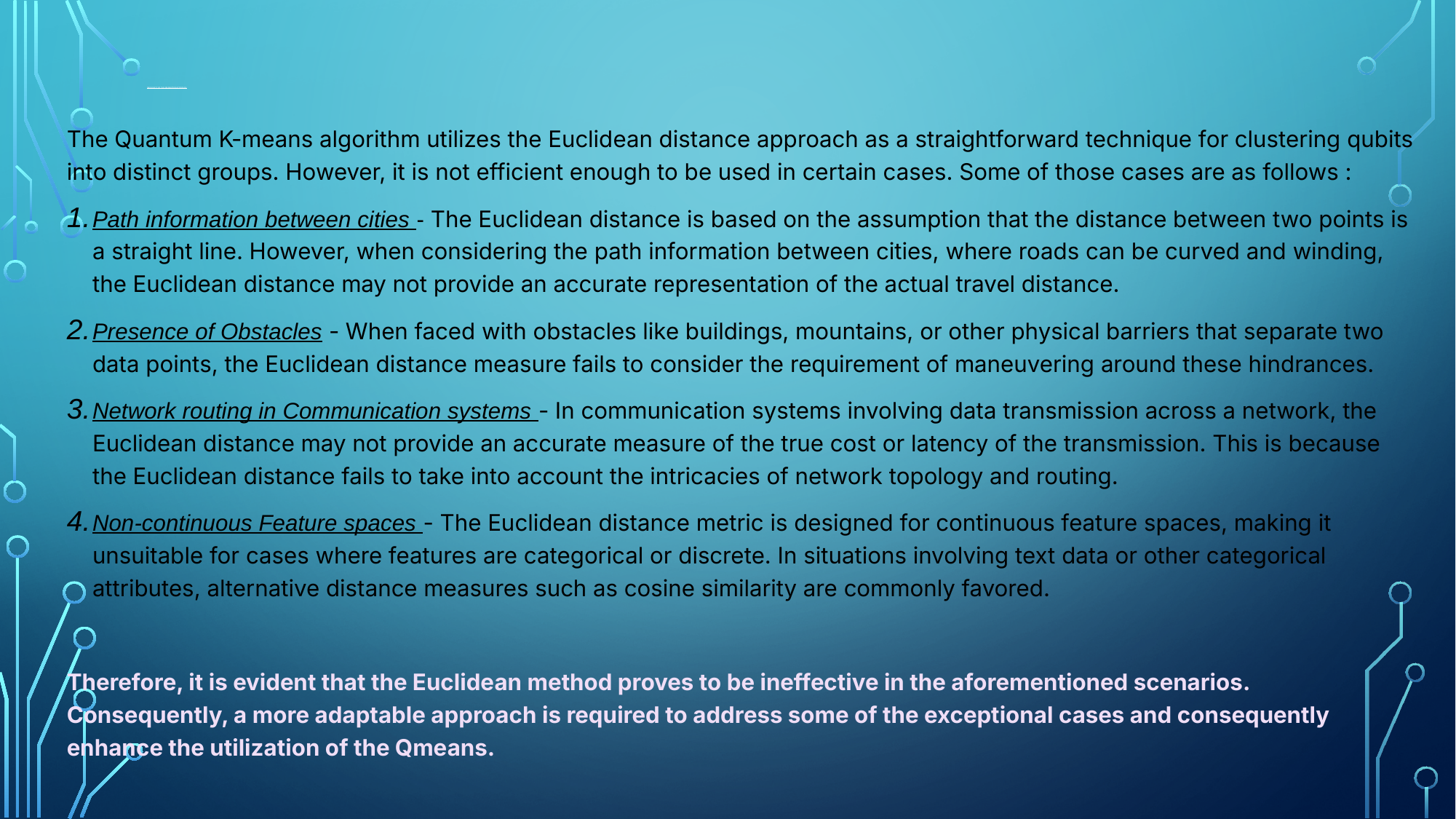

# Necessity of the Manhattan approach
The Quantum K-means algorithm utilizes the Euclidean distance approach as a straightforward technique for clustering qubits into distinct groups. However, it is not efficient enough to be used in certain cases. Some of those cases are as follows :
Path information between cities - The Euclidean distance is based on the assumption that the distance between two points is a straight line. However, when considering the path information between cities, where roads can be curved and winding, the Euclidean distance may not provide an accurate representation of the actual travel distance.
Presence of Obstacles - When faced with obstacles like buildings, mountains, or other physical barriers that separate two data points, the Euclidean distance measure fails to consider the requirement of maneuvering around these hindrances.
Network routing in Communication systems - In communication systems involving data transmission across a network, the Euclidean distance may not provide an accurate measure of the true cost or latency of the transmission. This is because the Euclidean distance fails to take into account the intricacies of network topology and routing.
Non-continuous Feature spaces - The Euclidean distance metric is designed for continuous feature spaces, making it unsuitable for cases where features are categorical or discrete. In situations involving text data or other categorical attributes, alternative distance measures such as cosine similarity are commonly favored.

Therefore, it is evident that the Euclidean method proves to be ineffective in the aforementioned scenarios. Consequently, a more adaptable approach is required to address some of the exceptional cases and consequently enhance the utilization of the Qmeans.